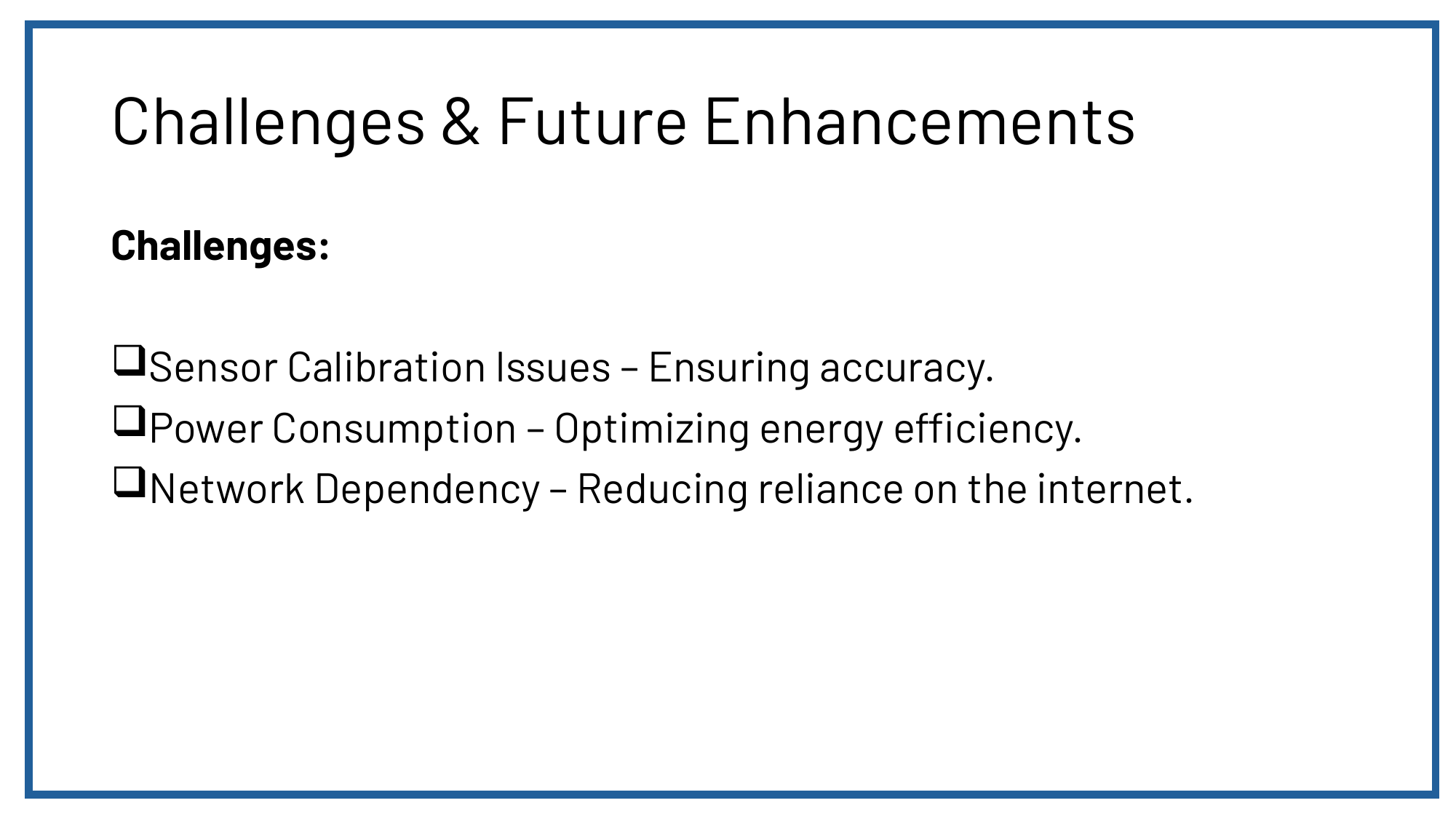

# Challenges & Future Enhancements
Challenges:

Sensor Calibration Issues – Ensuring accuracy.
Power Consumption – Optimizing energy efficiency.
Network Dependency – Reducing reliance on the internet.